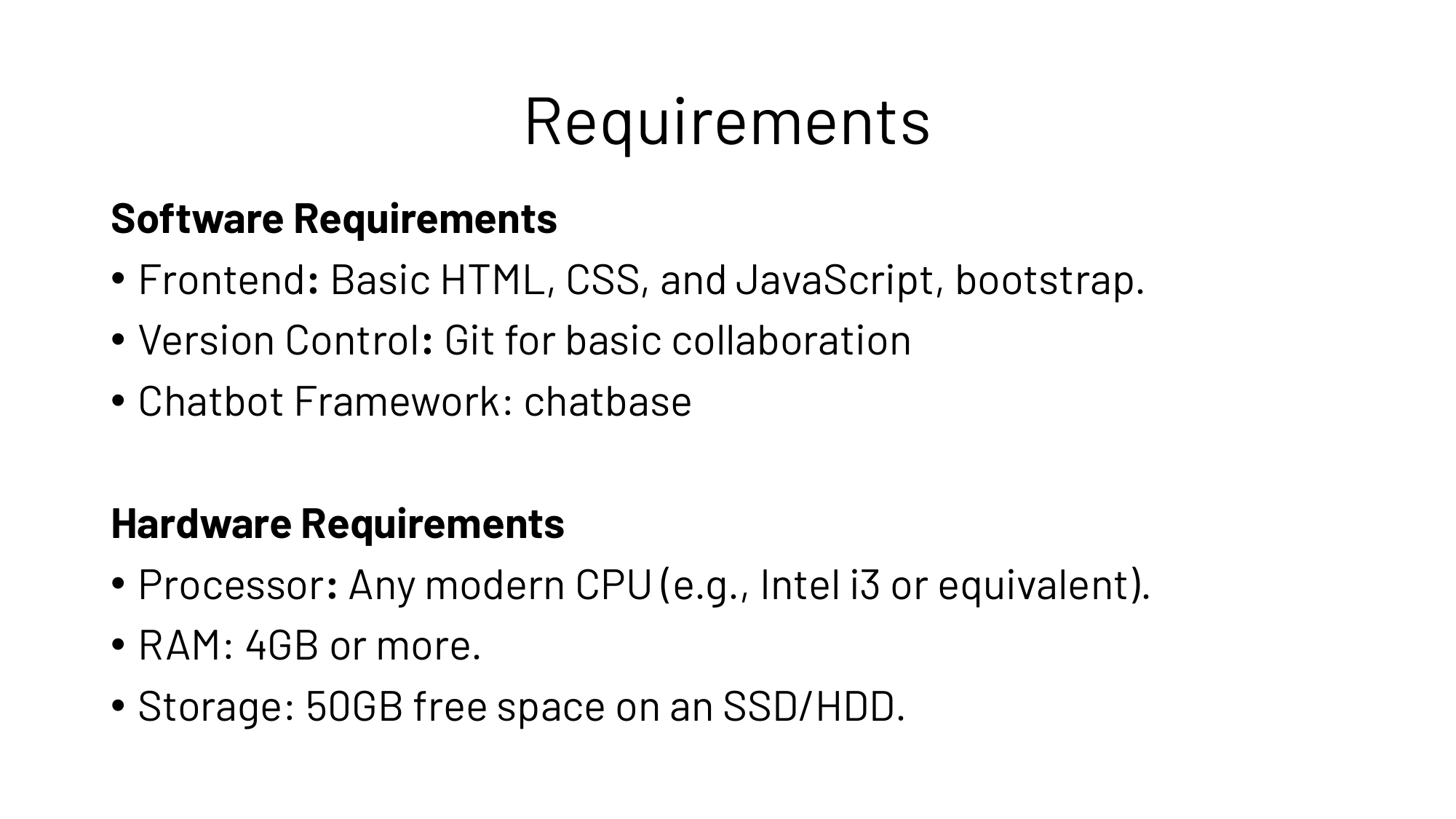

# Requirements
Software Requirements
Frontend: Basic HTML, CSS, and JavaScript, bootstrap.
Version Control: Git for basic collaboration
Chatbot Framework: chatbase

Hardware Requirements
Processor: Any modern CPU (e.g., Intel i3 or equivalent).
RAM: 4GB or more.
Storage: 50GB free space on an SSD/HDD.